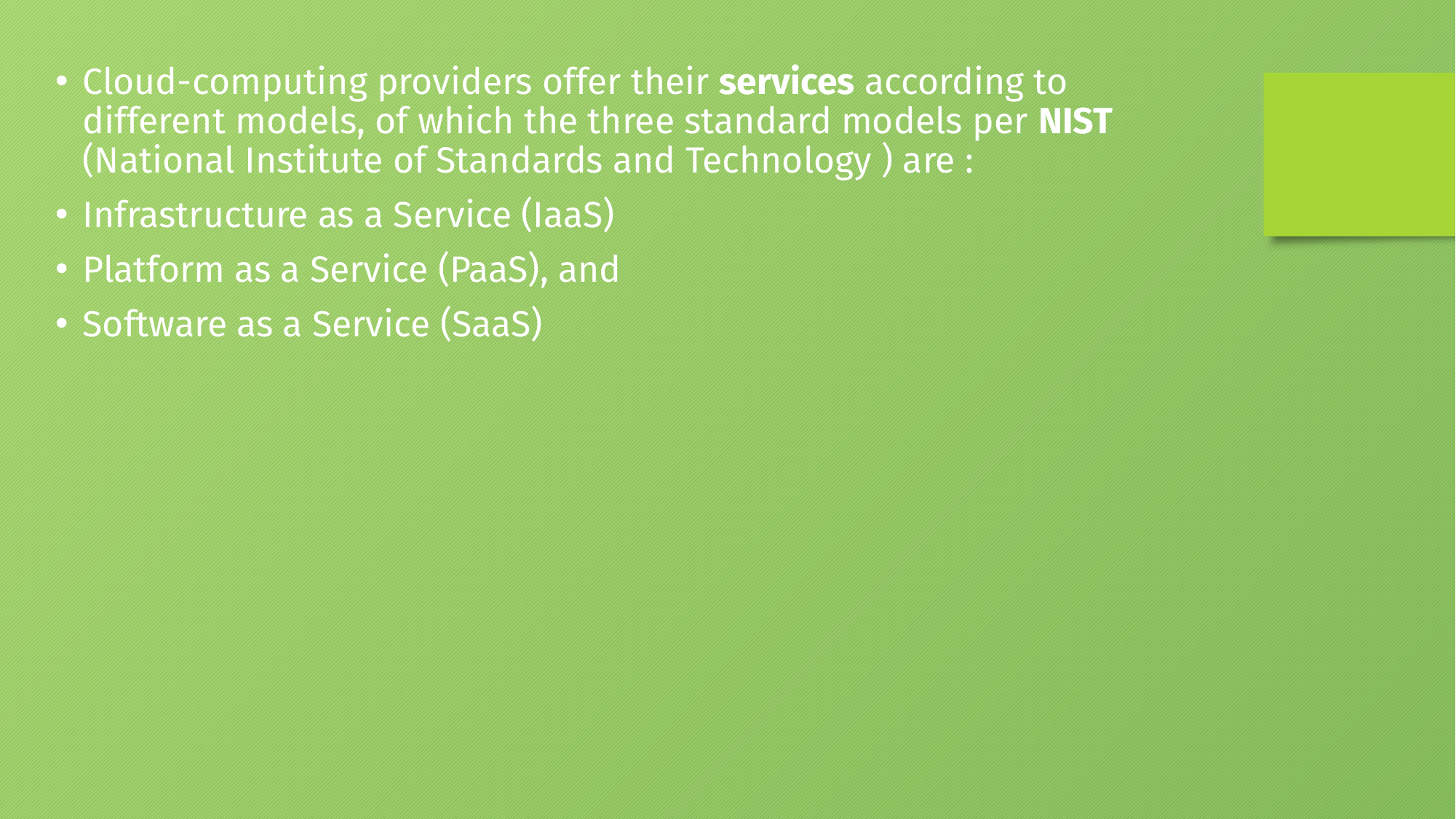

Cloud-computing providers offer their services according to different models, of which the three standard models per NIST (National Institute of Standards and Technology ) are :
Infrastructure as a Service (IaaS)
Platform as a Service (PaaS), and
Software as a Service (SaaS)